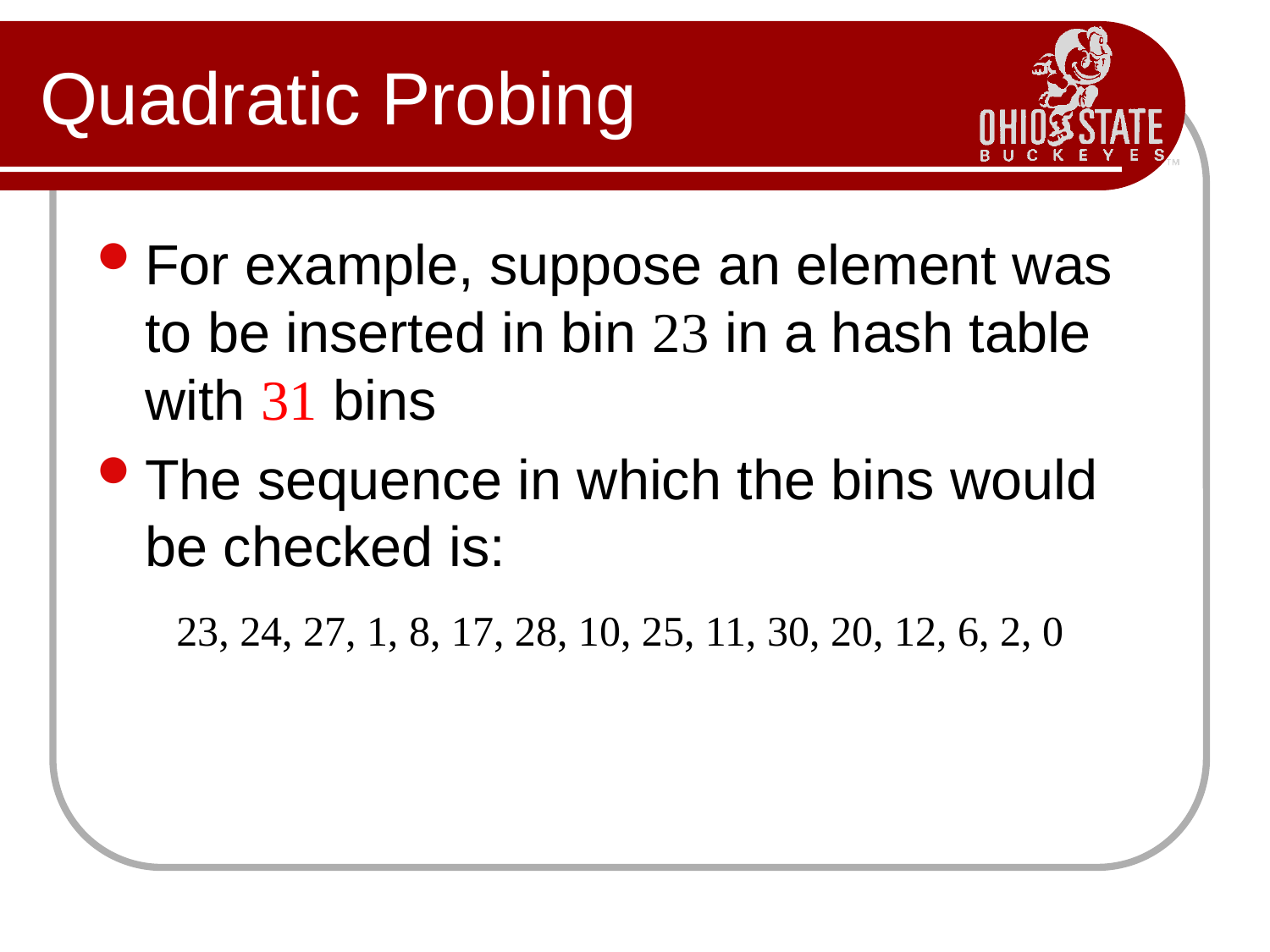

# Quadratic Probing
For example, suppose an element was to be inserted in bin 23 in a hash table with 31 bins
The sequence in which the bins would be checked is:
	  23, 24, 27, 1, 8, 17, 28, 10, 25, 11, 30, 20, 12, 6, 2, 0